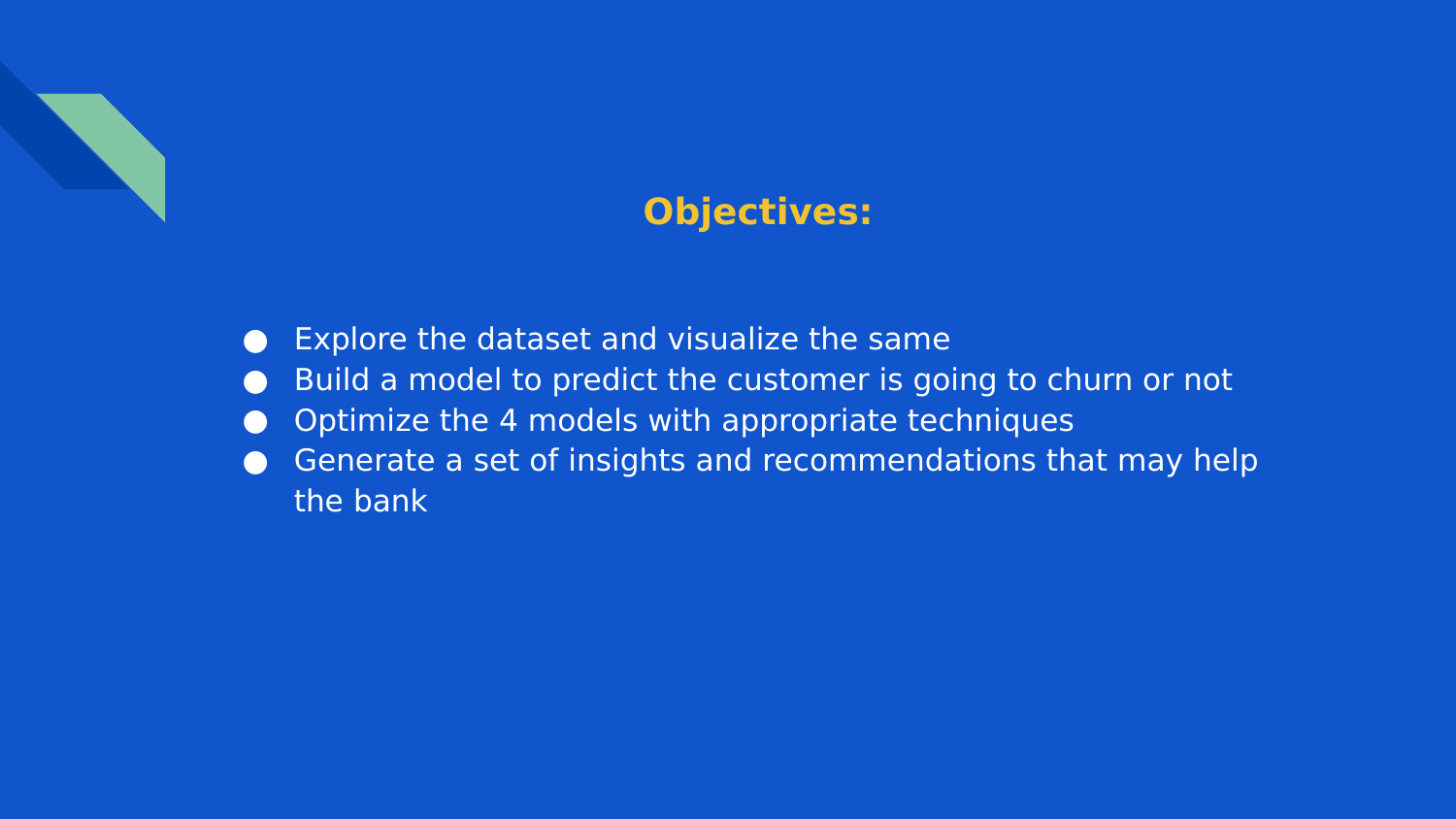

# Objectives:

Explore the dataset and visualize the same
Build a model to predict the customer is going to churn or not
Optimize the 4 models with appropriate techniques
Generate a set of insights and recommendations that may help the bank